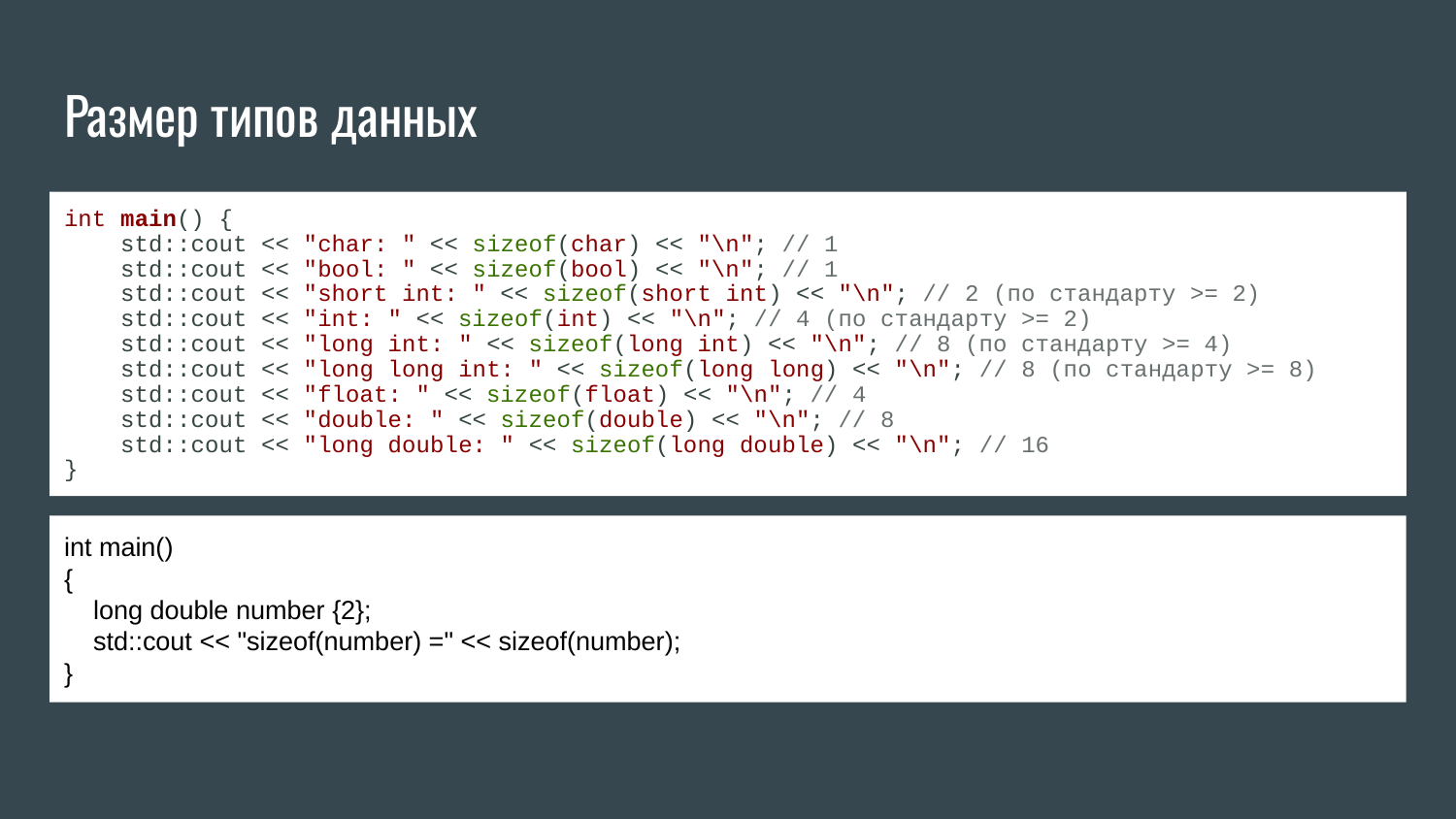

# Размер типов данных
int main() {
    std::cout << "char: " << sizeof(char) << "\n"; // 1
    std::cout << "bool: " << sizeof(bool) << "\n"; // 1
    std::cout << "short int: " << sizeof(short int) << "\n"; // 2 (по стандарту >= 2)
    std::cout << "int: " << sizeof(int) << "\n"; // 4 (по стандарту >= 2)
    std::cout << "long int: " << sizeof(long int) << "\n"; // 8 (по стандарту >= 4)
    std::cout << "long long int: " << sizeof(long long) << "\n"; // 8 (по стандарту >= 8)
    std::cout << "float: " << sizeof(float) << "\n"; // 4
    std::cout << "double: " << sizeof(double) << "\n"; // 8
    std::cout << "long double: " << sizeof(long double) << "\n"; // 16
}
int main()
{
    long double number {2};
    std::cout << "sizeof(number) =" << sizeof(number);
}